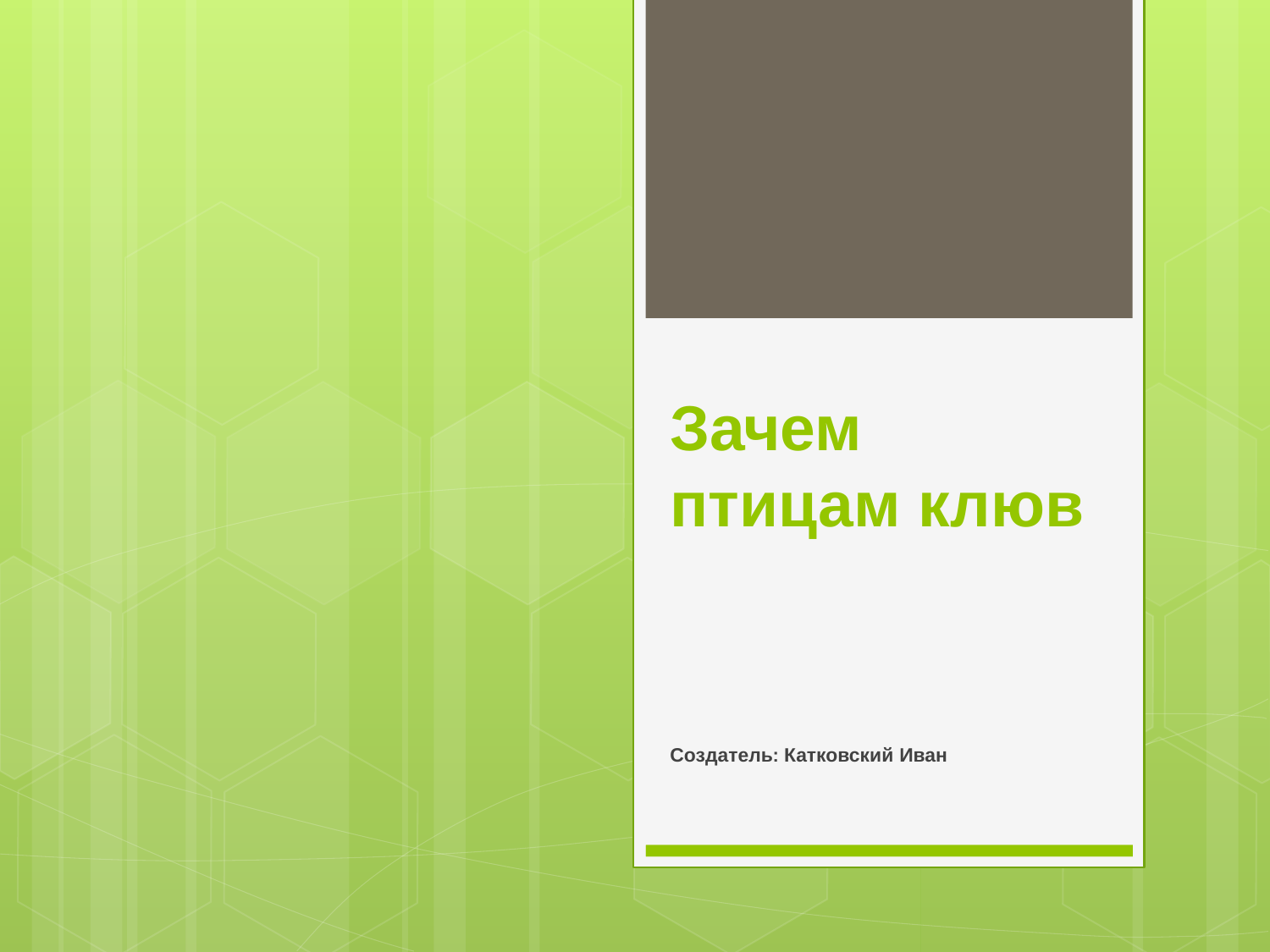

# Зачем птицам клюв
Создатель: Катковский Иван